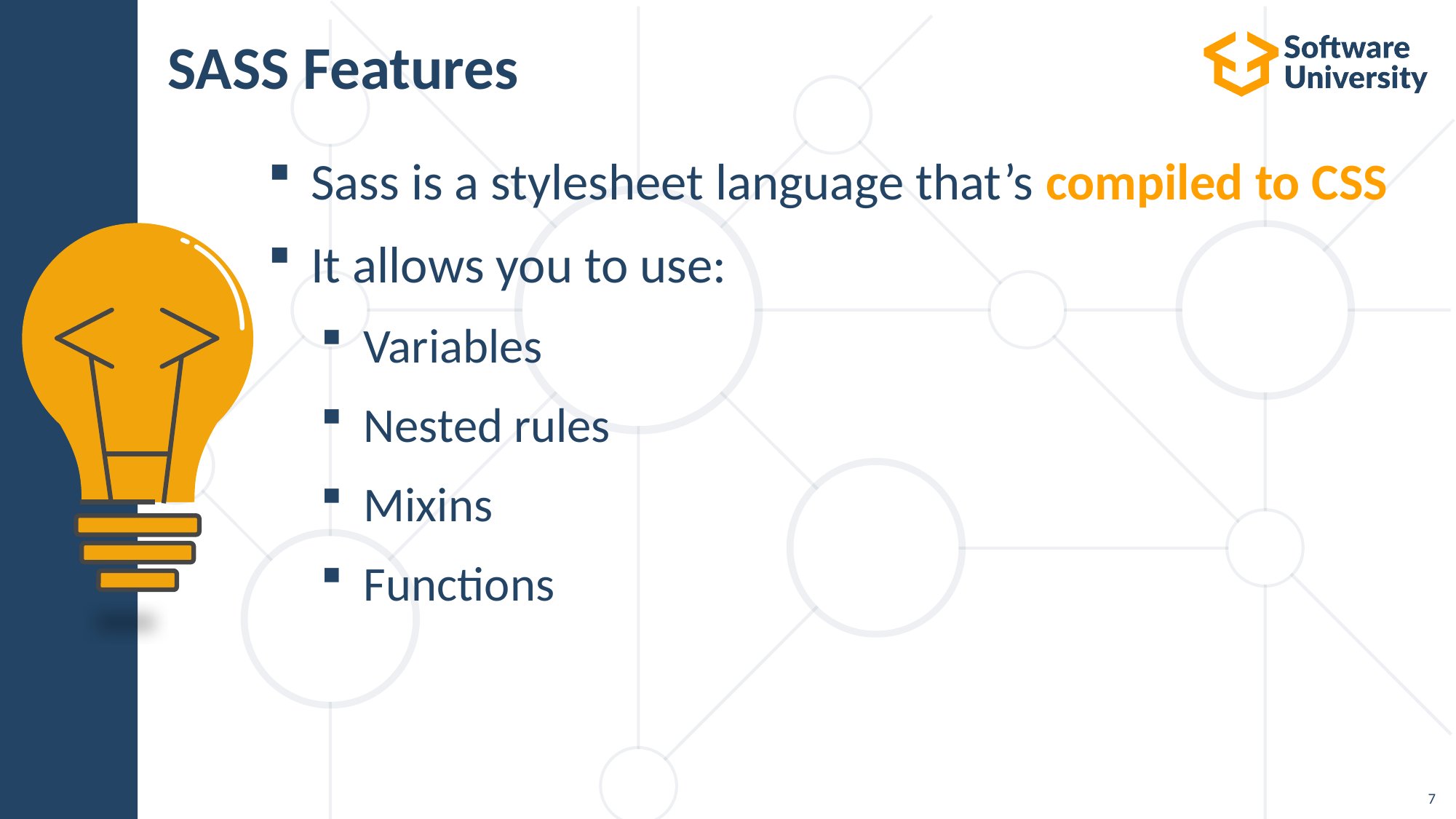

# SASS Features
Sass is a stylesheet language that’s compiled to CSS
It allows you to use:
Variables
Nested rules
Mixins
Functions

7